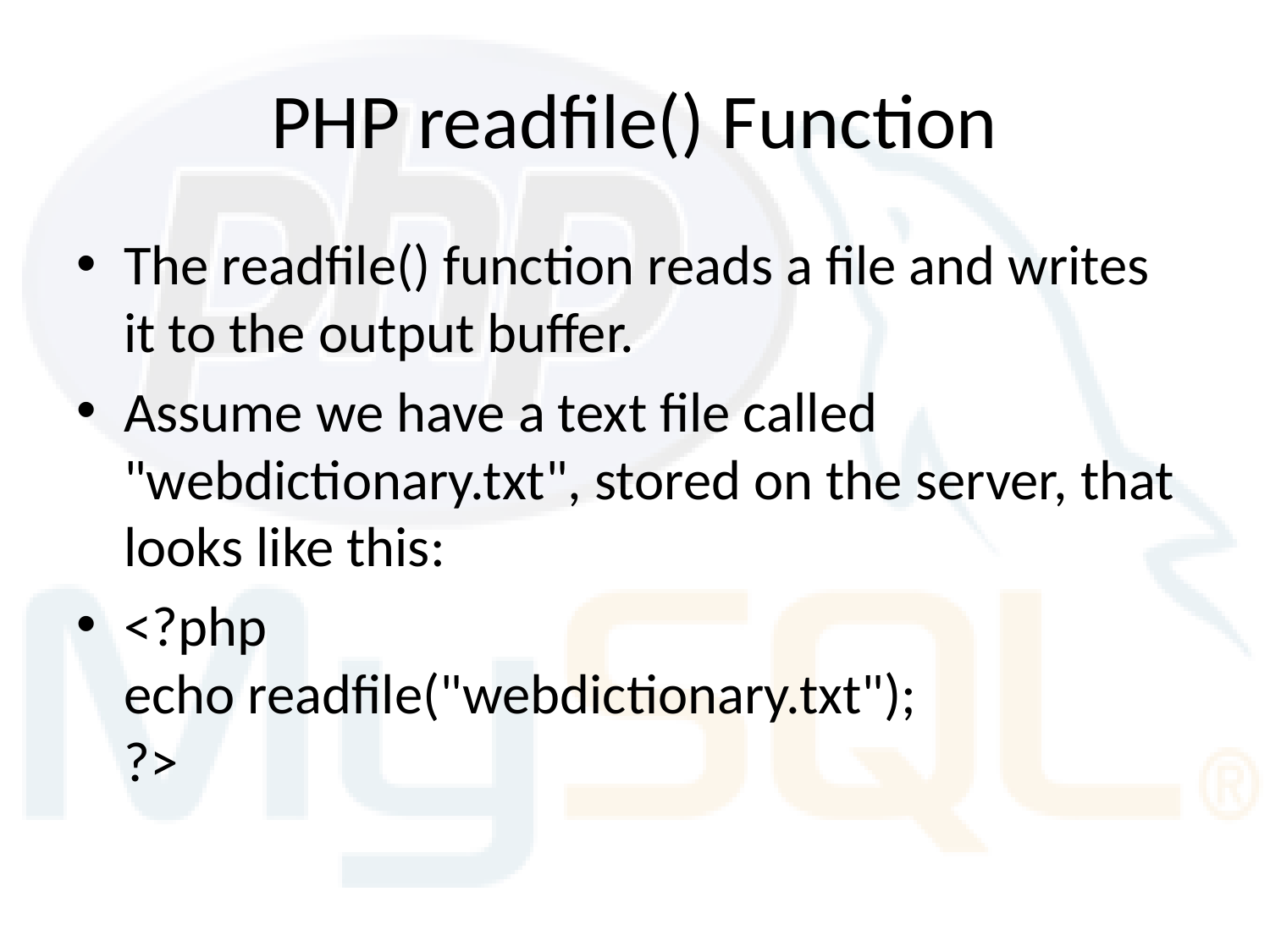

# PHP readfile() Function
The readfile() function reads a file and writes it to the output buffer.
Assume we have a text file called "webdictionary.txt", stored on the server, that looks like this:
<?php
echo readfile("webdictionary.txt");
?>